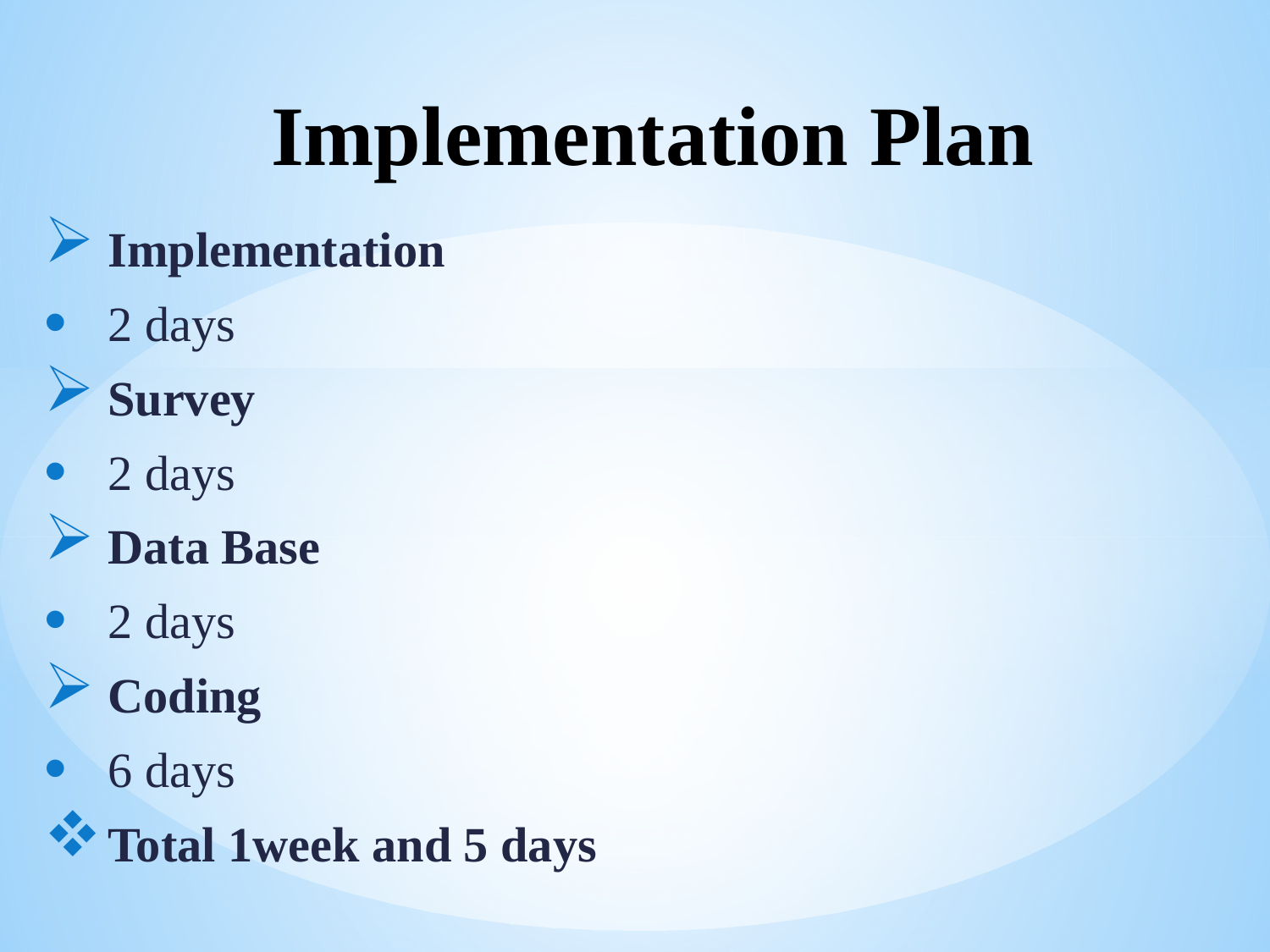

# Implementation Plan
Implementation
2 days
Survey
2 days
Data Base
2 days
Coding
6 days
Total 1week and 5 days